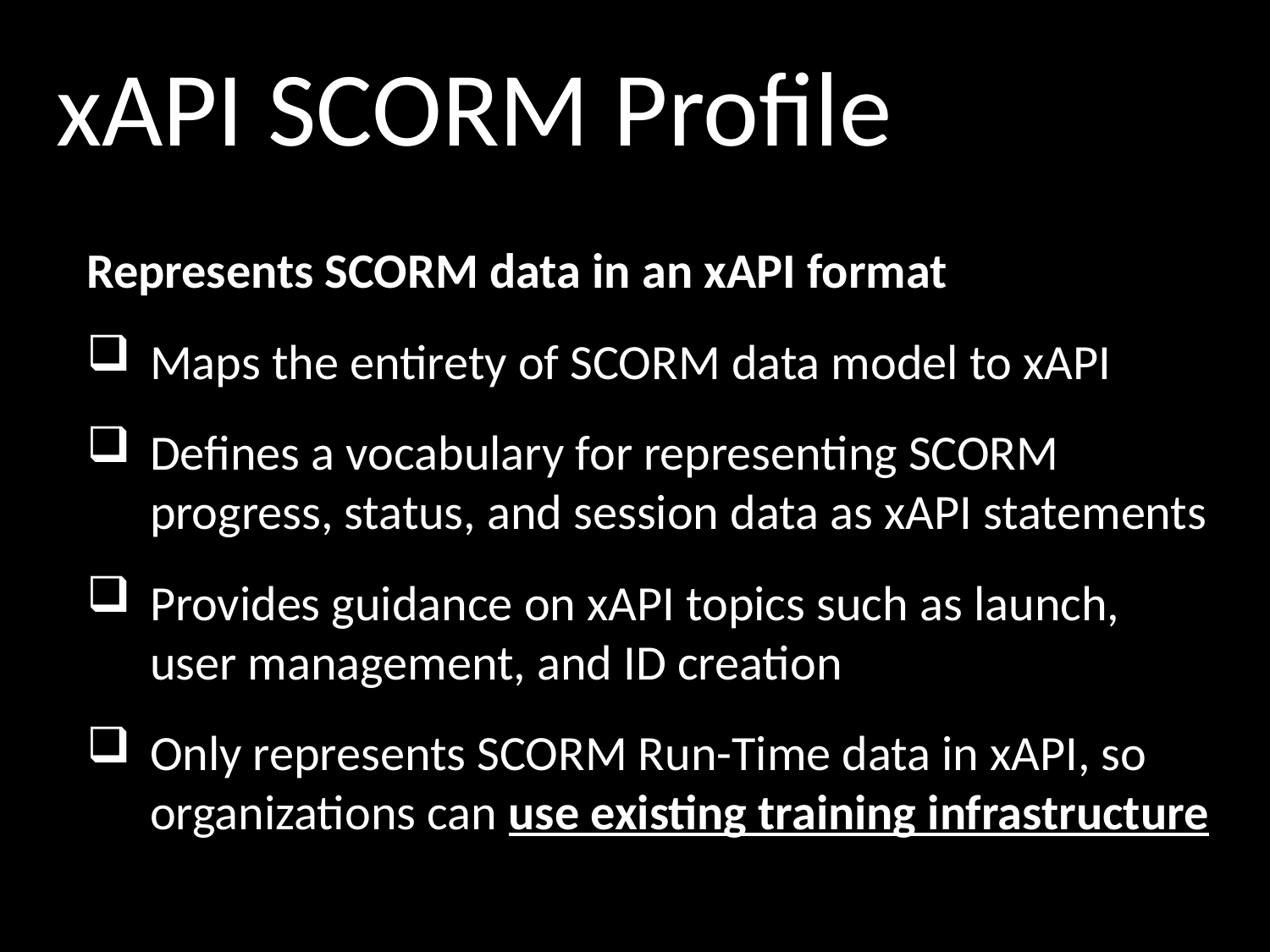

# xAPI SCORM Profile
Represents SCORM data in an xAPI format
Maps the entirety of SCORM data model to xAPI
Defines a vocabulary for representing SCORM progress, status, and session data as xAPI statements
Provides guidance on xAPI topics such as launch, user management, and ID creation
Only represents SCORM Run-Time data in xAPI, so organizations can use existing training infrastructure